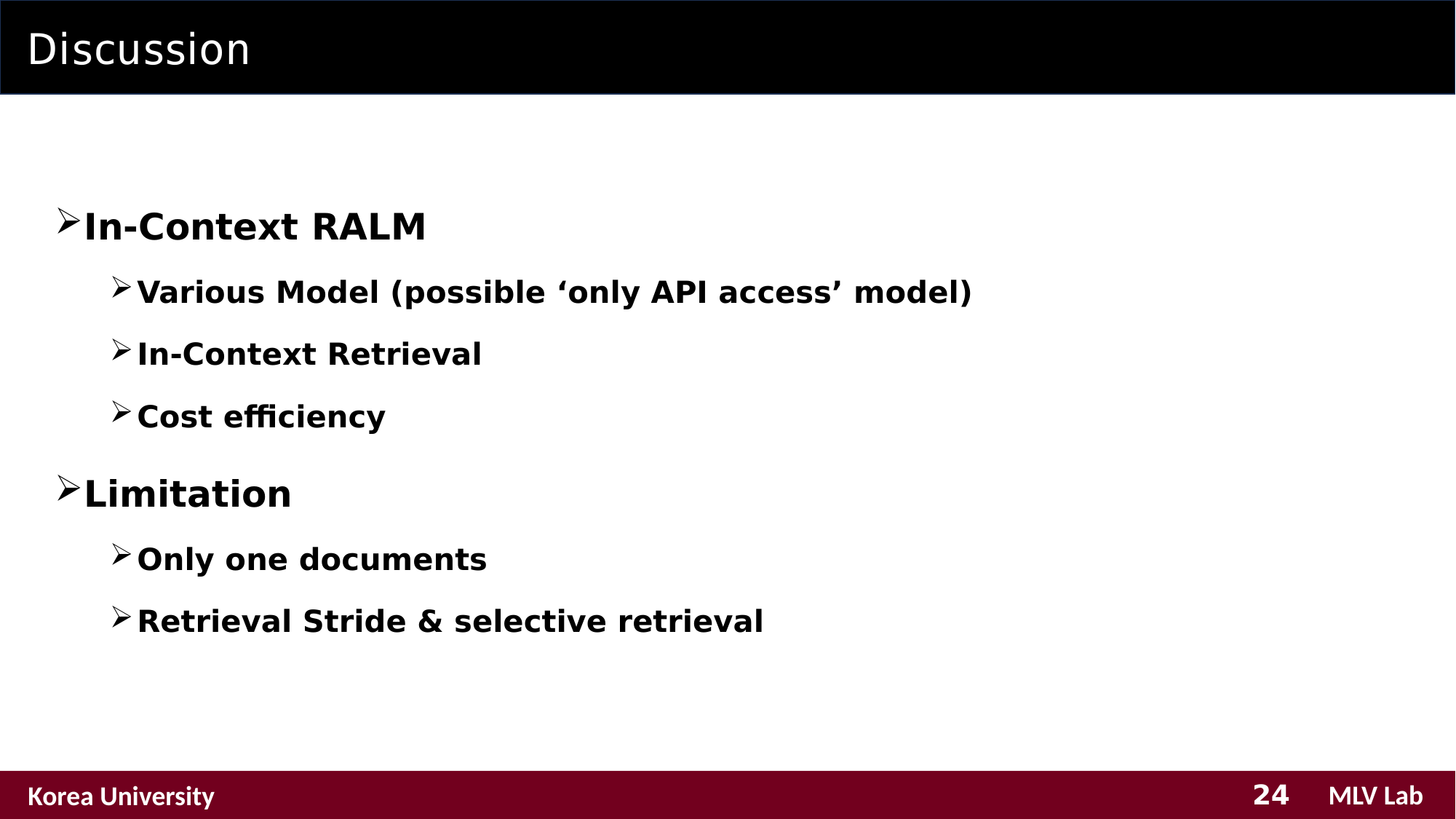

Discussion

In-Context RALM
Various Model (possible ‘only API access’ model)
In-Context Retrieval
Cost efficiency
Limitation
Only one documents
Retrieval Stride & selective retrieval

24
MLV Lab
Korea University